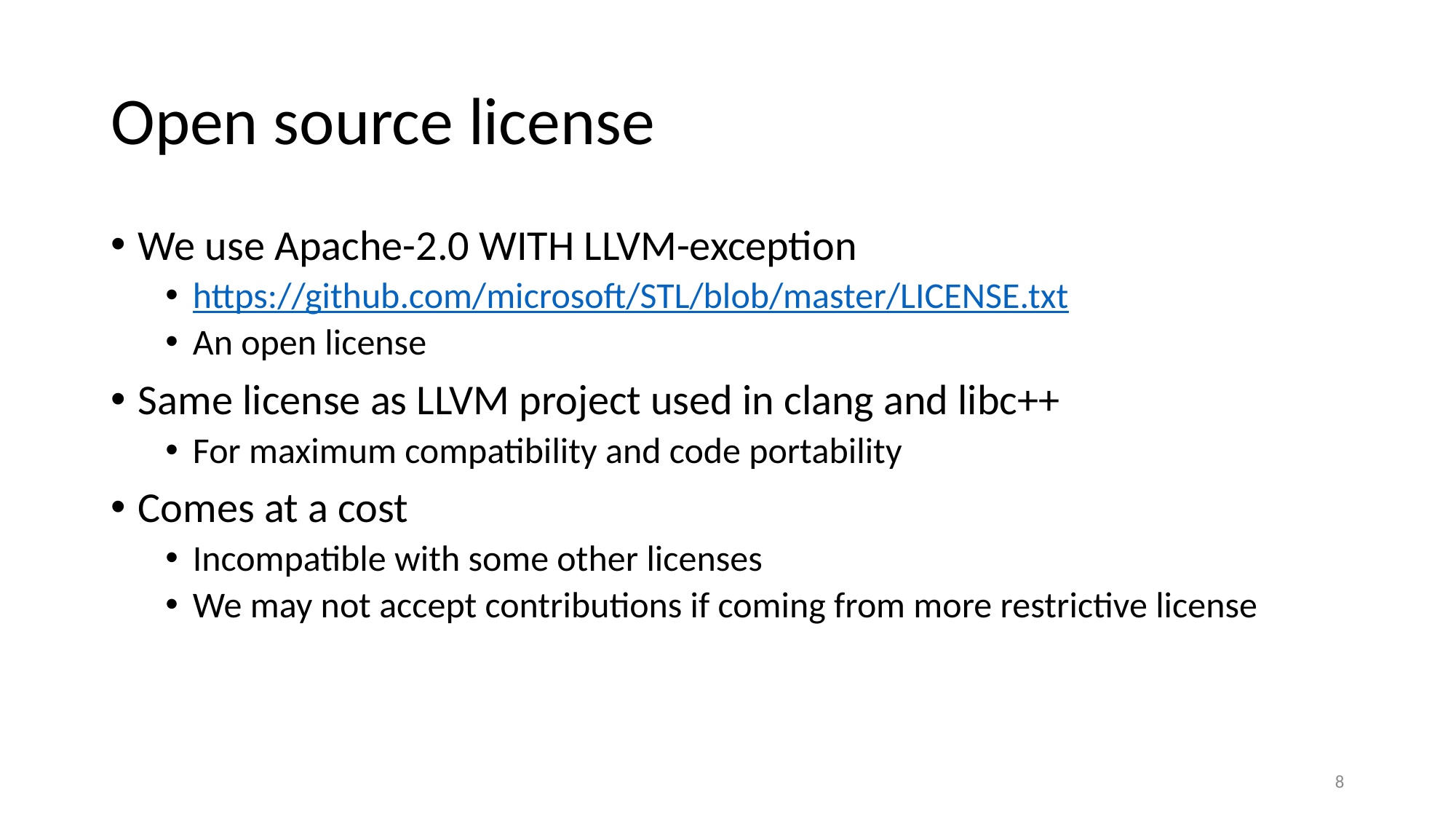

# Open source license
We use Apache-2.0 WITH LLVM-exception
https://github.com/microsoft/STL/blob/master/LICENSE.txt
An open license
Same license as LLVM project used in clang and libc++
For maximum compatibility and code portability
Comes at a cost
Incompatible with some other licenses
We may not accept contributions if coming from more restrictive license
8